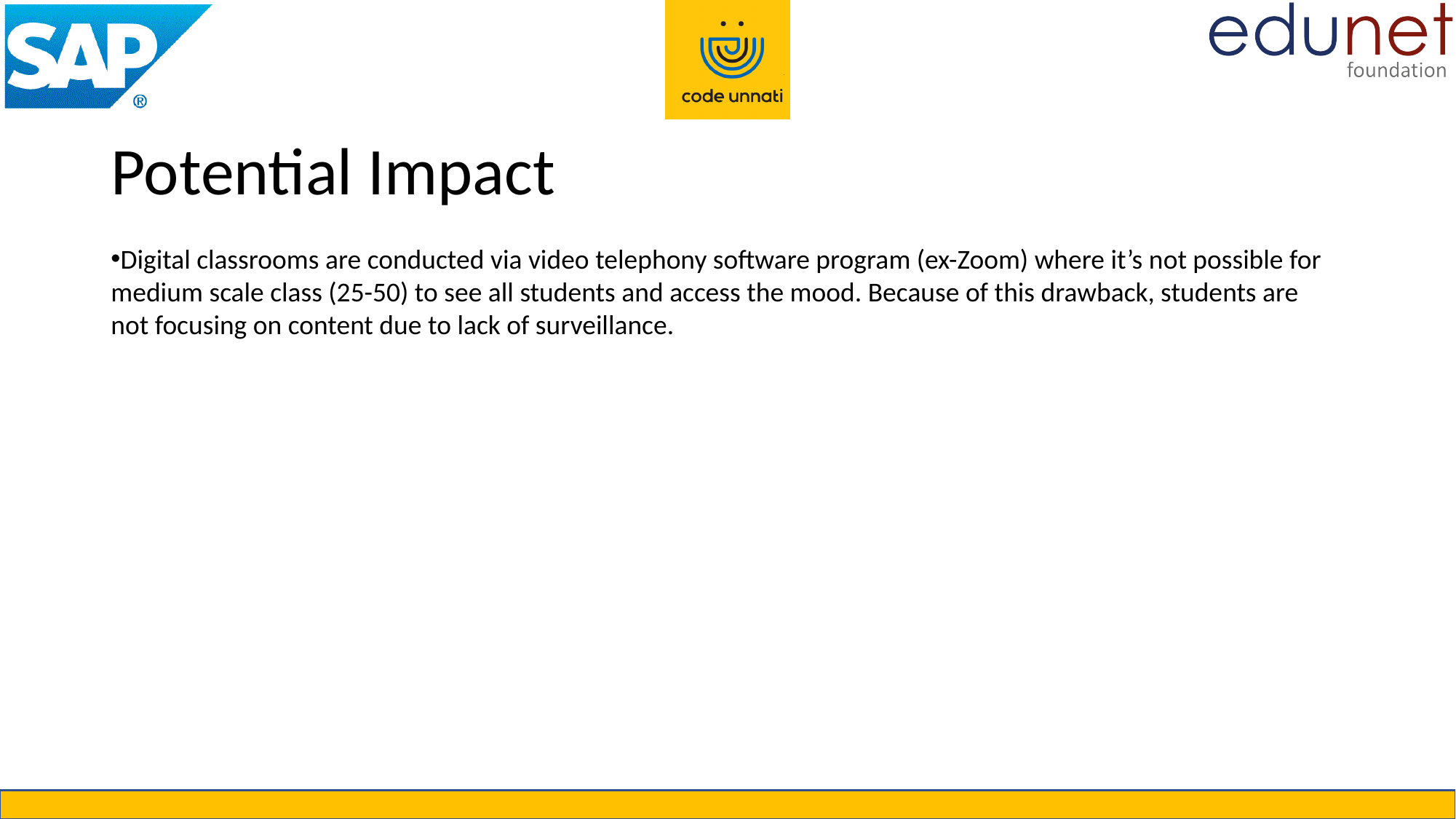

# Potential Impact
Digital classrooms are conducted via video telephony software program (ex-Zoom) where it’s not possible for medium scale class (25-50) to see all students and access the mood. Because of this drawback, students are not focusing on content due to lack of surveillance.